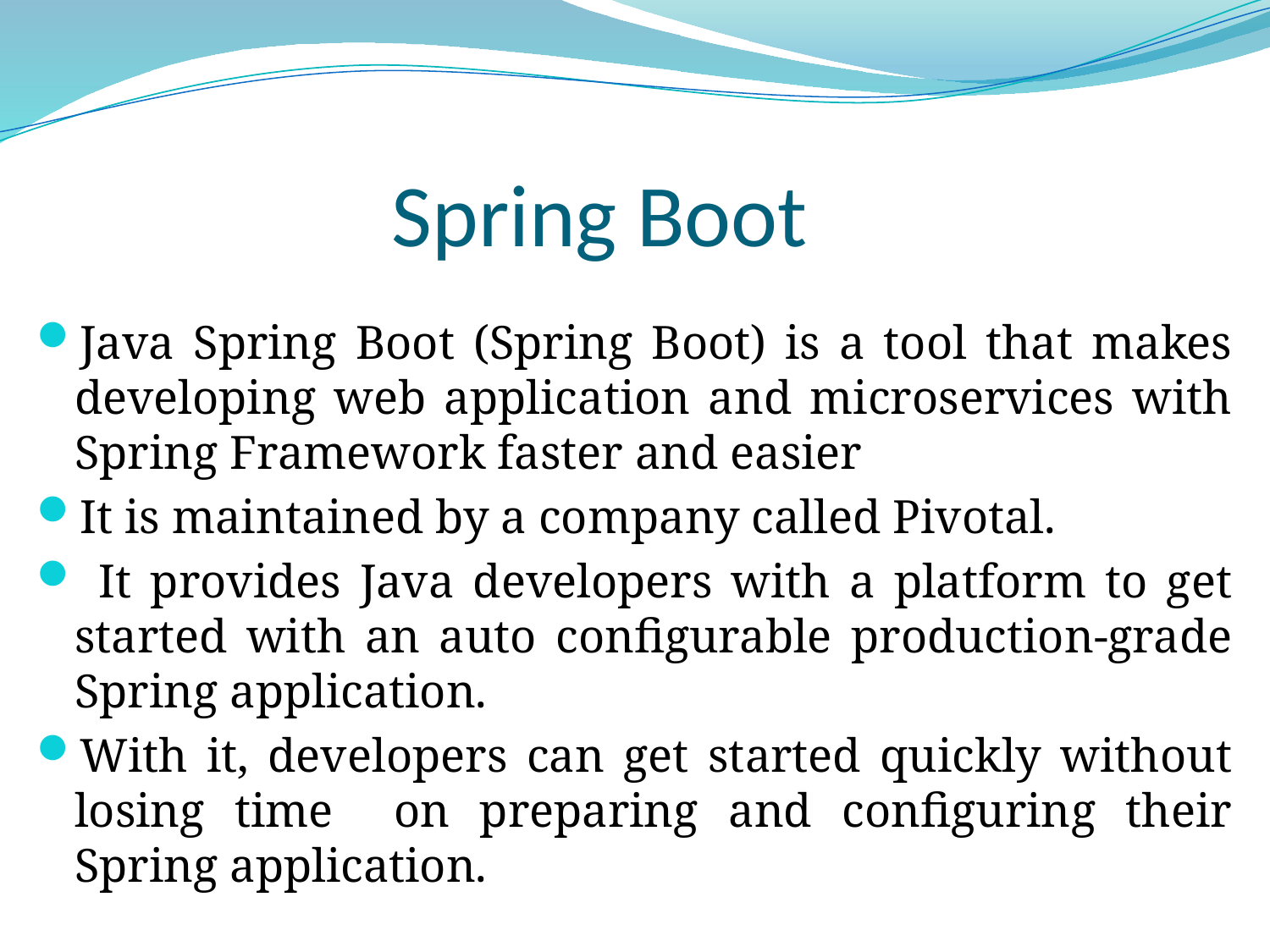

# Spring Boot
Java Spring Boot (Spring Boot) is a tool that makes developing web application and microservices with Spring Framework faster and easier
It is maintained by a company called Pivotal.
 It provides Java developers with a platform to get started with an auto configurable production-grade Spring application.
With it, developers can get started quickly without losing time  on preparing and configuring their Spring application.